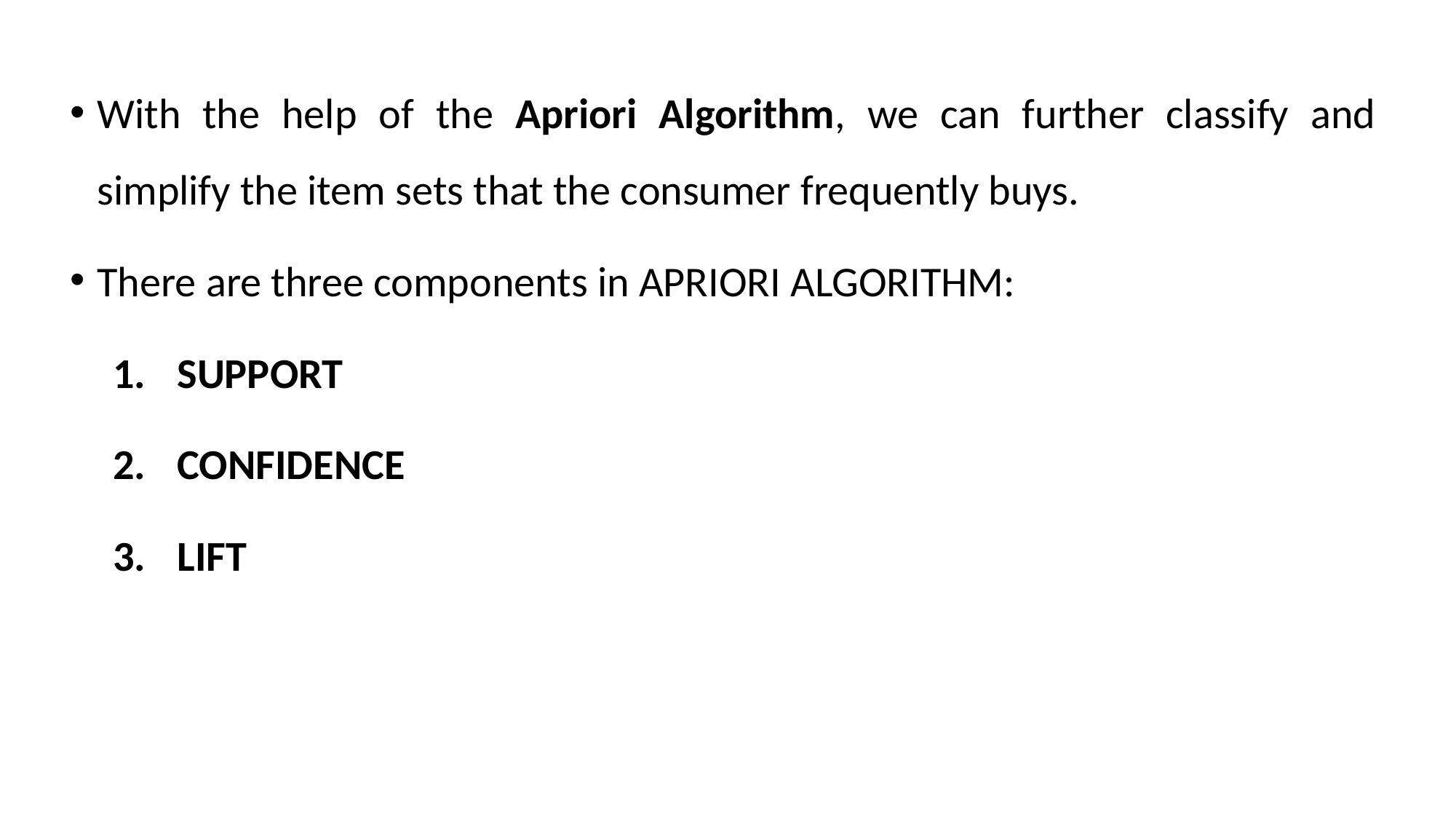

With the help of the Apriori Algorithm, we can further classify and simplify the item sets that the consumer frequently buys.
There are three components in APRIORI ALGORITHM:
SUPPORT
CONFIDENCE
LIFT